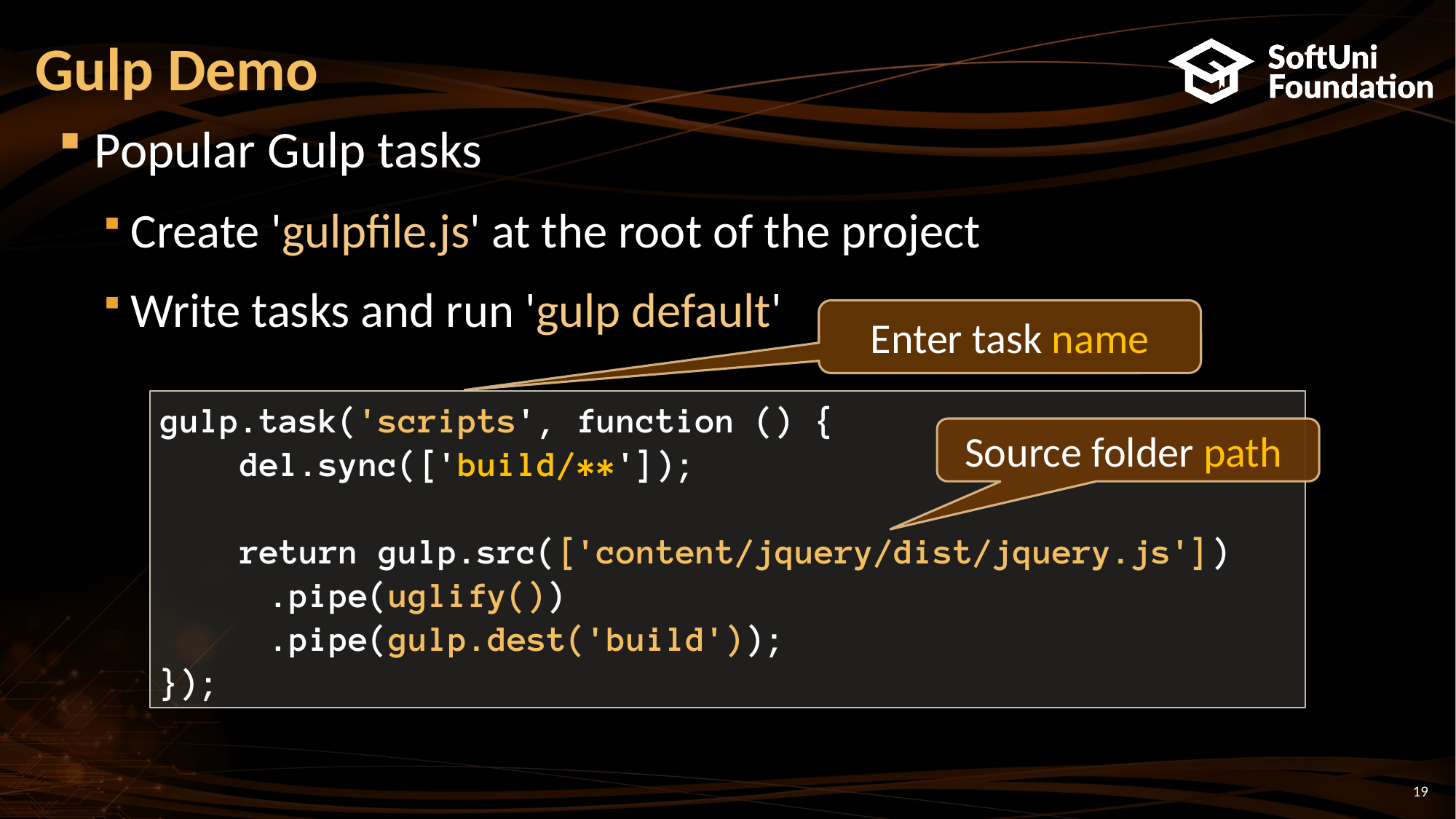

# Gulp Demo
Popular Gulp tasks
Create 'gulpfile.js' at the root of the project
Write tasks and run 'gulp default'

Enter task name
gulp.task('scripts', function () {
    del.sync(['build/**']);

    return gulp.src(['content/jquery/dist/jquery.js'])
 	.pipe(uglify())
	.pipe(gulp.dest('build'));
});
Source folder path
19